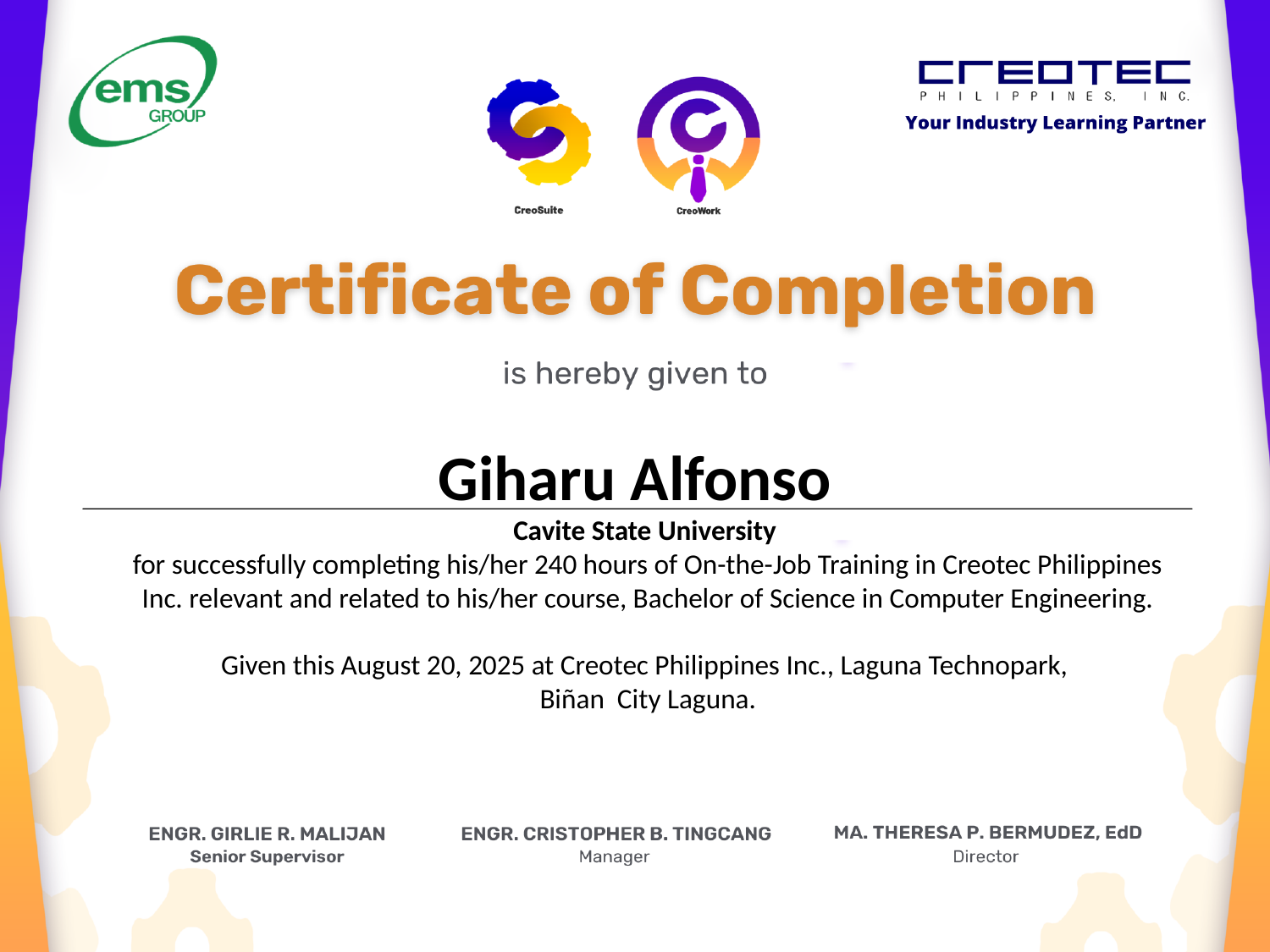

Giharu Alfonso
Cavite State University
for successfully completing his/her 240 hours of On-the-Job Training in Creotec Philippines Inc. relevant and related to his/her course, Bachelor of Science in Computer Engineering.

Given this August 20, 2025 at Creotec Philippines Inc., Laguna Technopark,
Biñan  City Laguna.